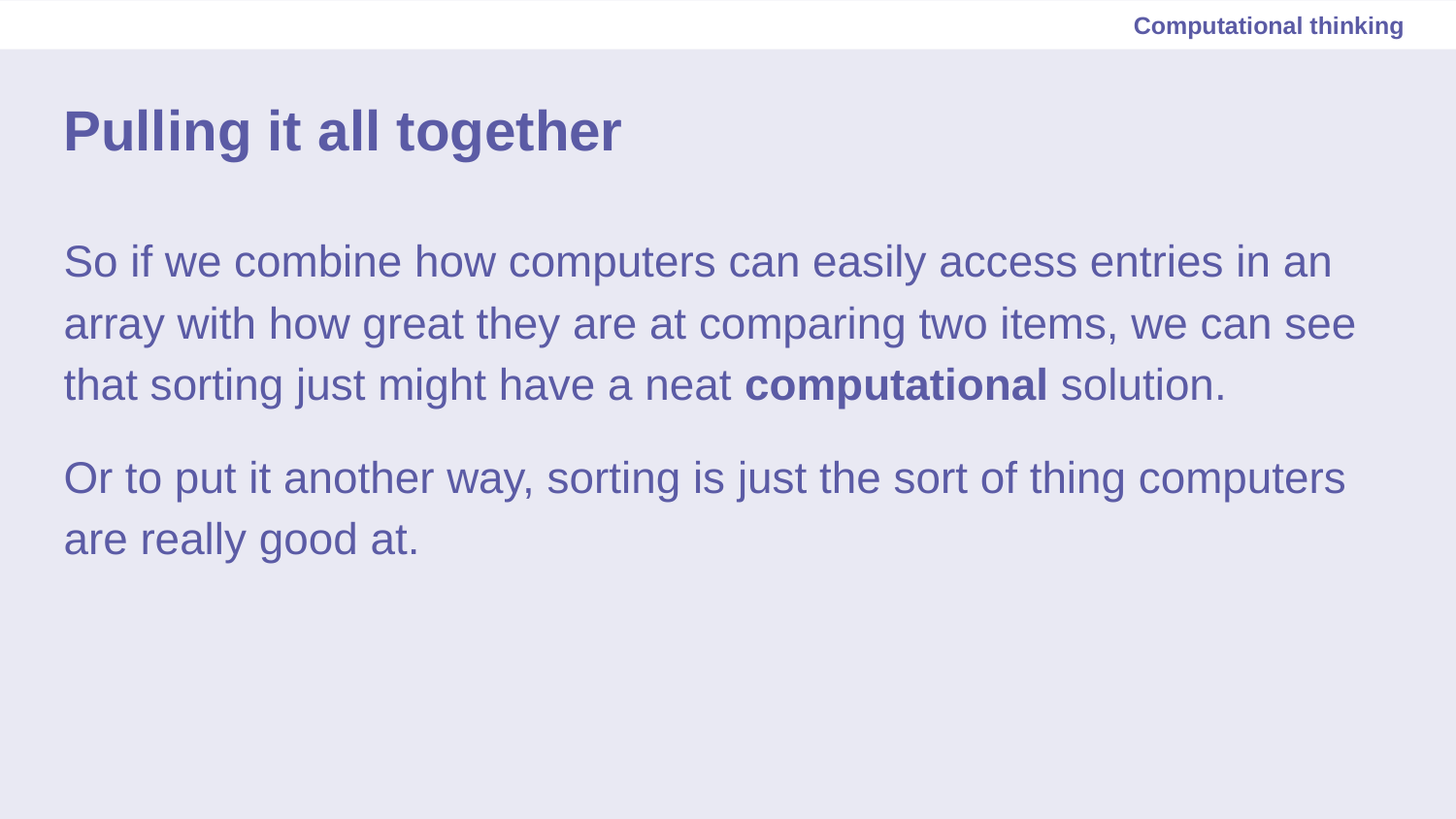

Computational thinking

Pulling it all together

So if we combine how computers can easily access entries in an array with how great they are at comparing two items, we can see that sorting just might have a neat computational solution.
Or to put it another way, sorting is just the sort of thing computers are really good at.